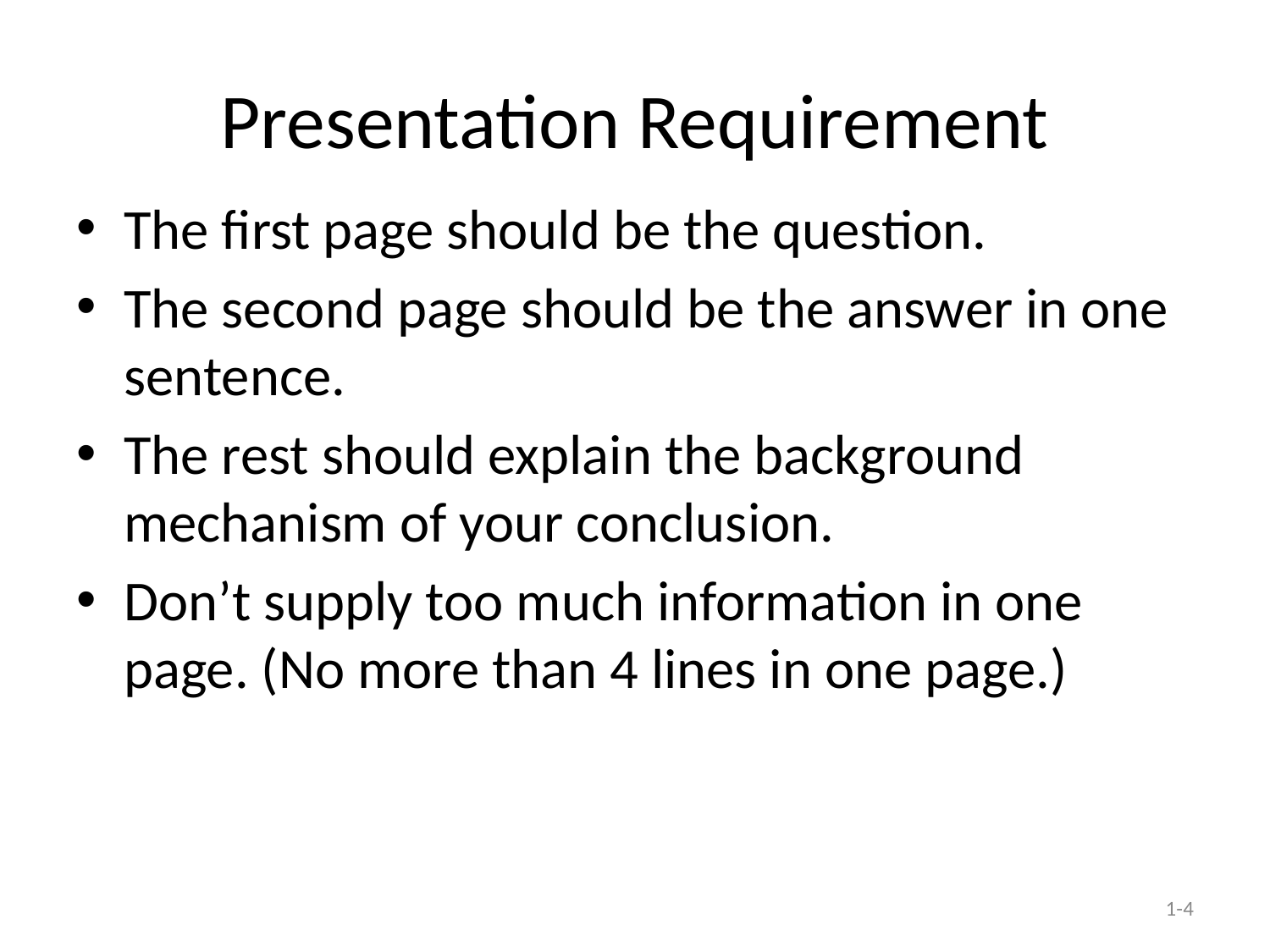

# Presentation Requirement
The first page should be the question.
The second page should be the answer in one sentence.
The rest should explain the background mechanism of your conclusion.
Don’t supply too much information in one page. (No more than 4 lines in one page.)
1-4